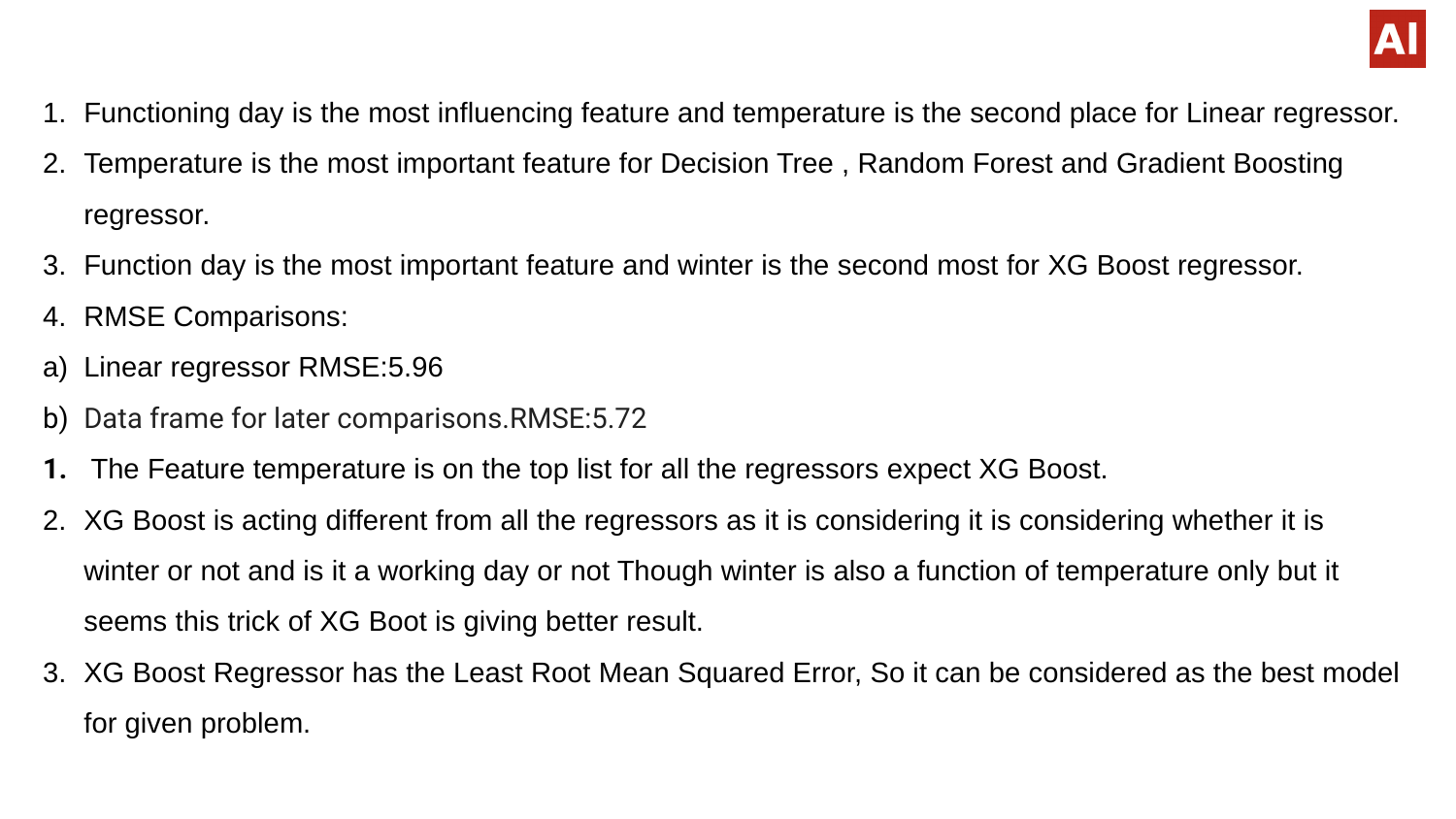

Functioning day is the most influencing feature and temperature is the second place for Linear regressor.
Temperature is the most important feature for Decision Tree , Random Forest and Gradient Boosting regressor.
Function day is the most important feature and winter is the second most for XG Boost regressor.
RMSE Comparisons:
Linear regressor RMSE:5.96
Data frame for later comparisons.RMSE:5.72
 The Feature temperature is on the top list for all the regressors expect XG Boost.
XG Boost is acting different from all the regressors as it is considering it is considering whether it is winter or not and is it a working day or not Though winter is also a function of temperature only but it seems this trick of XG Boot is giving better result.
XG Boost Regressor has the Least Root Mean Squared Error, So it can be considered as the best model for given problem.